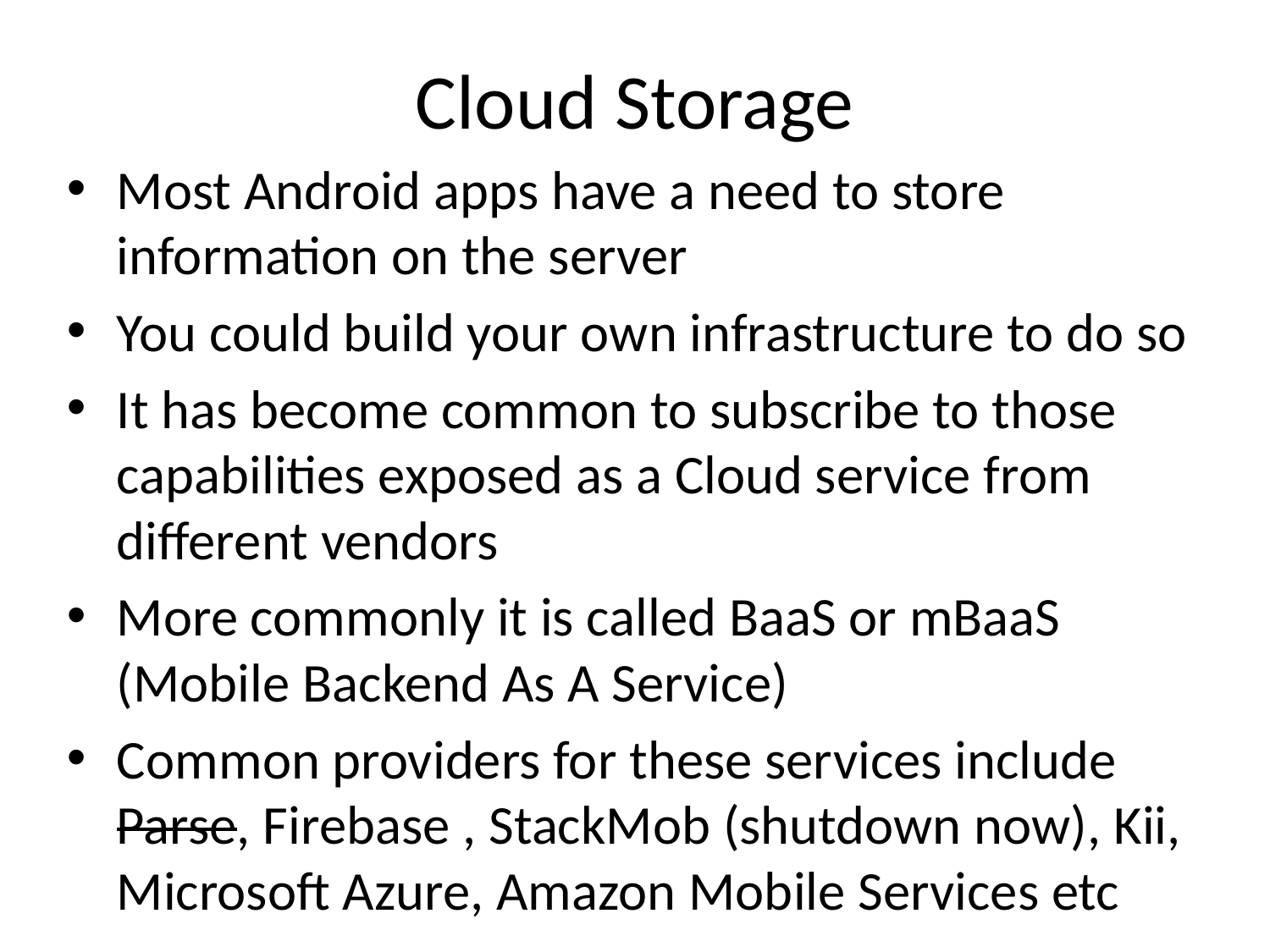

# Cloud Storage
Most Android apps have a need to store information on the server
You could build your own infrastructure to do so
It has become common to subscribe to those capabilities exposed as a Cloud service from different vendors
More commonly it is called BaaS or mBaaS (Mobile Backend As A Service)
Common providers for these services include Parse, Firebase , StackMob (shutdown now), Kii, Microsoft Azure, Amazon Mobile Services etc